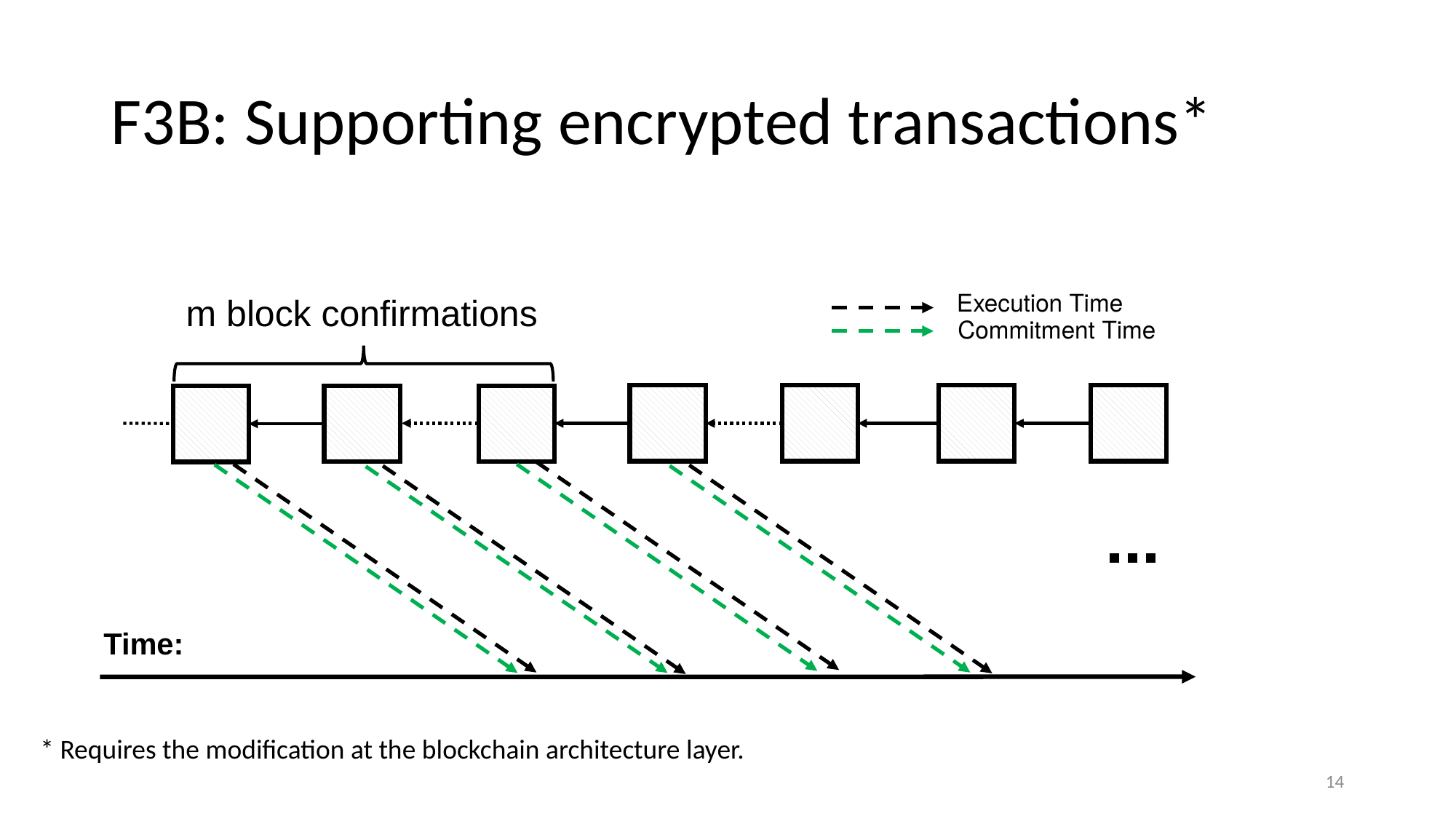

# F3B: Supporting encrypted transactions*

Execution Time
m block confirmations
Commitment Time

Time:
* Requires the modification at the blockchain architecture layer.
14